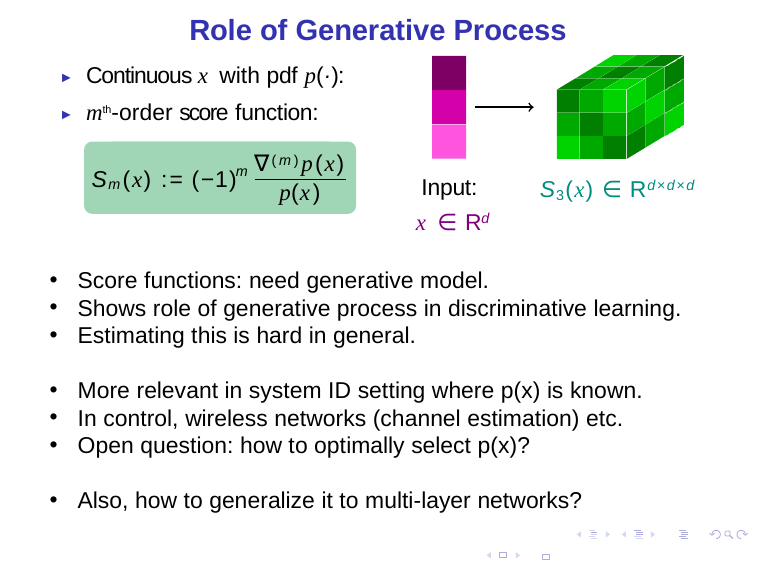

Role of Generative Process
► Continuous x with pdf p(·):
► mth-order score function:

x ∈ Rd

m ∇(m)p(x)
Sm(x) := (−1)
Input:
S3(x) ∈ Rd×d×d
p(x)

Score functions: need generative model.
Shows role of generative process in discriminative learning.
Estimating this is hard in general.

More relevant in system ID setting where p(x) is known.
In control, wireless networks (channel estimation) etc.
Open question: how to optimally select p(x)?

Also, how to generalize it to multi-layer networks?